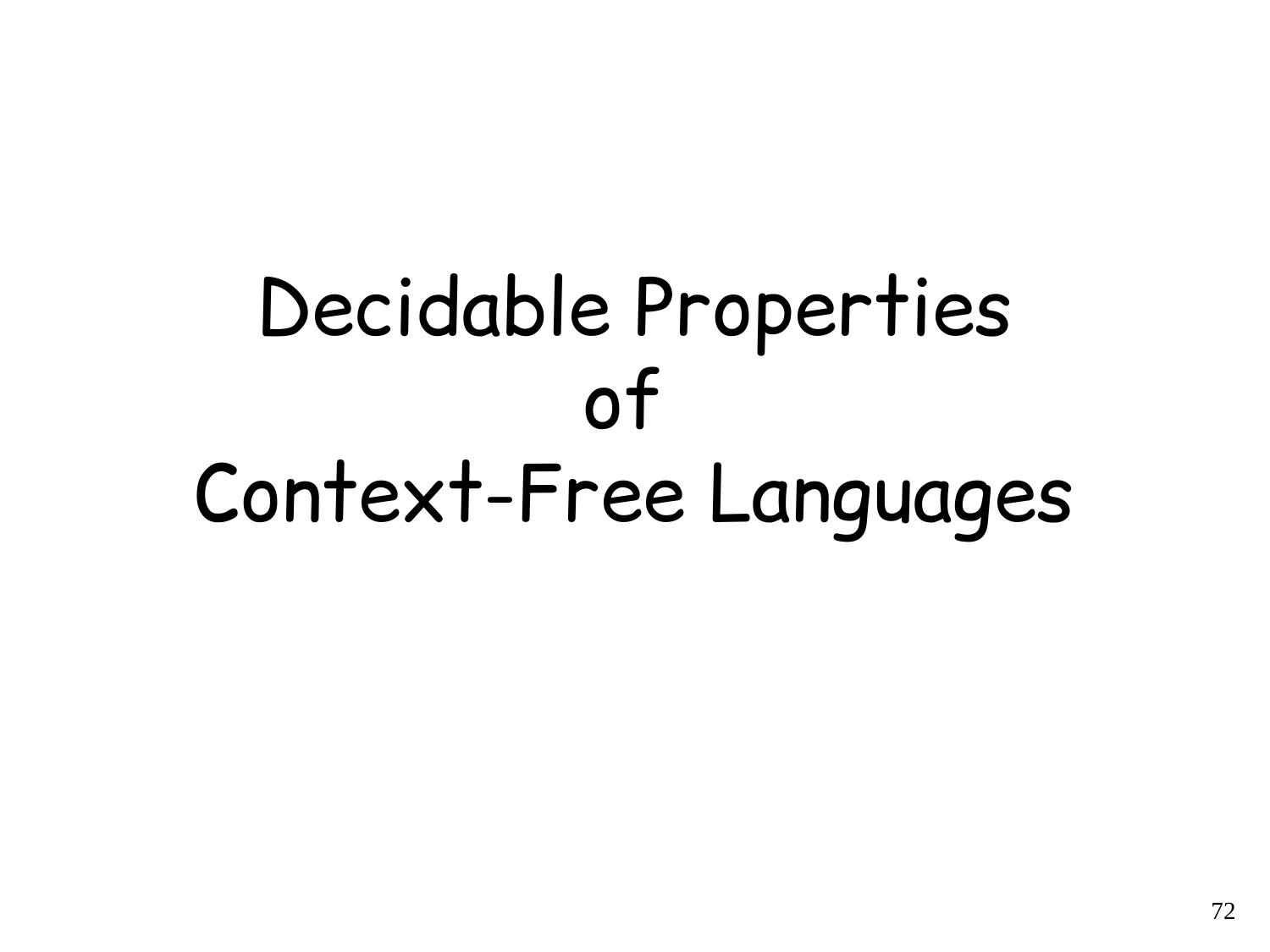

# Decidable Properties of Context-Free Languages
72